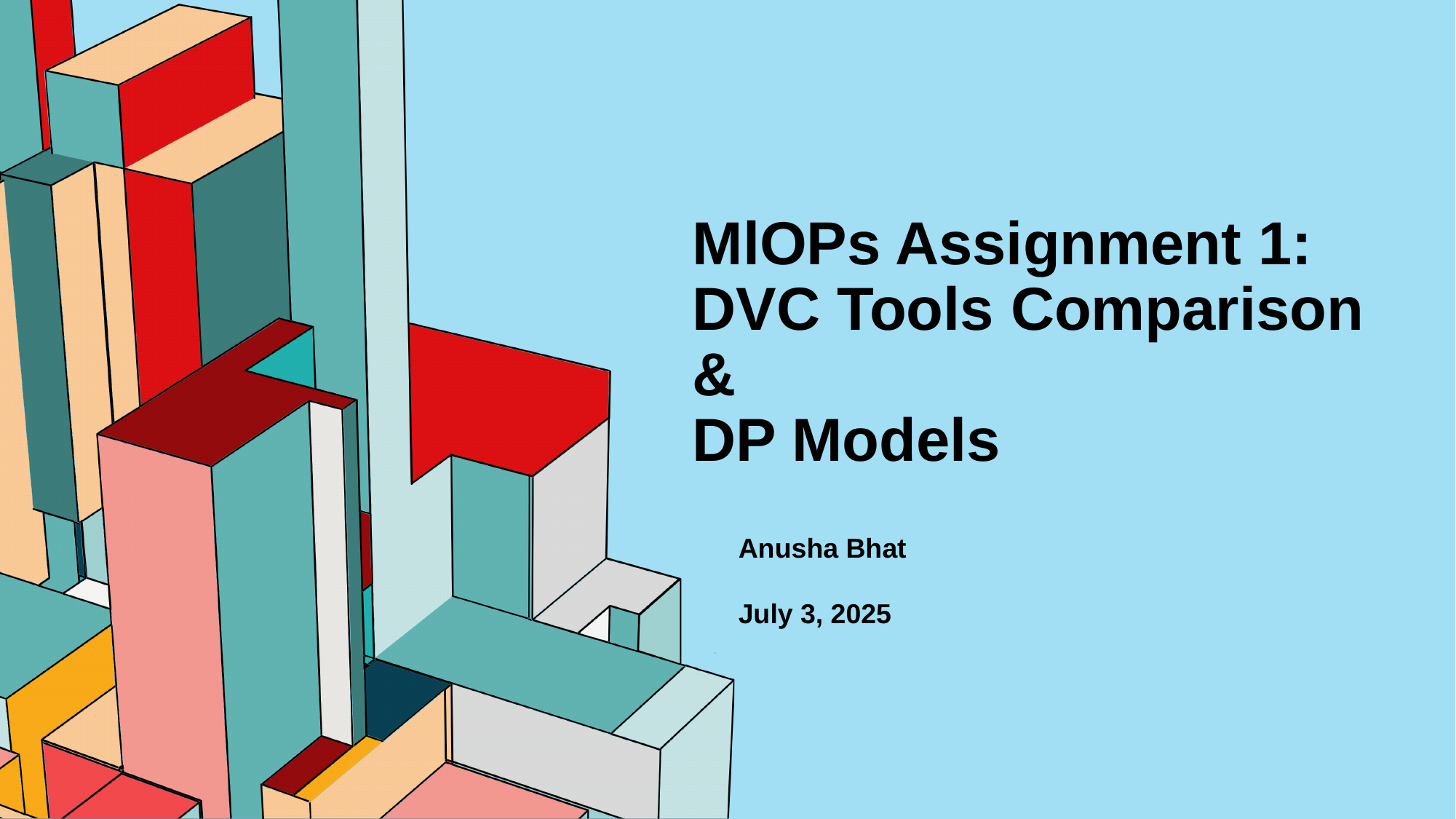

# MlOPs Assignment 1: DVC Tools Comparison & DP Models
Anusha Bhat

July 3, 2025